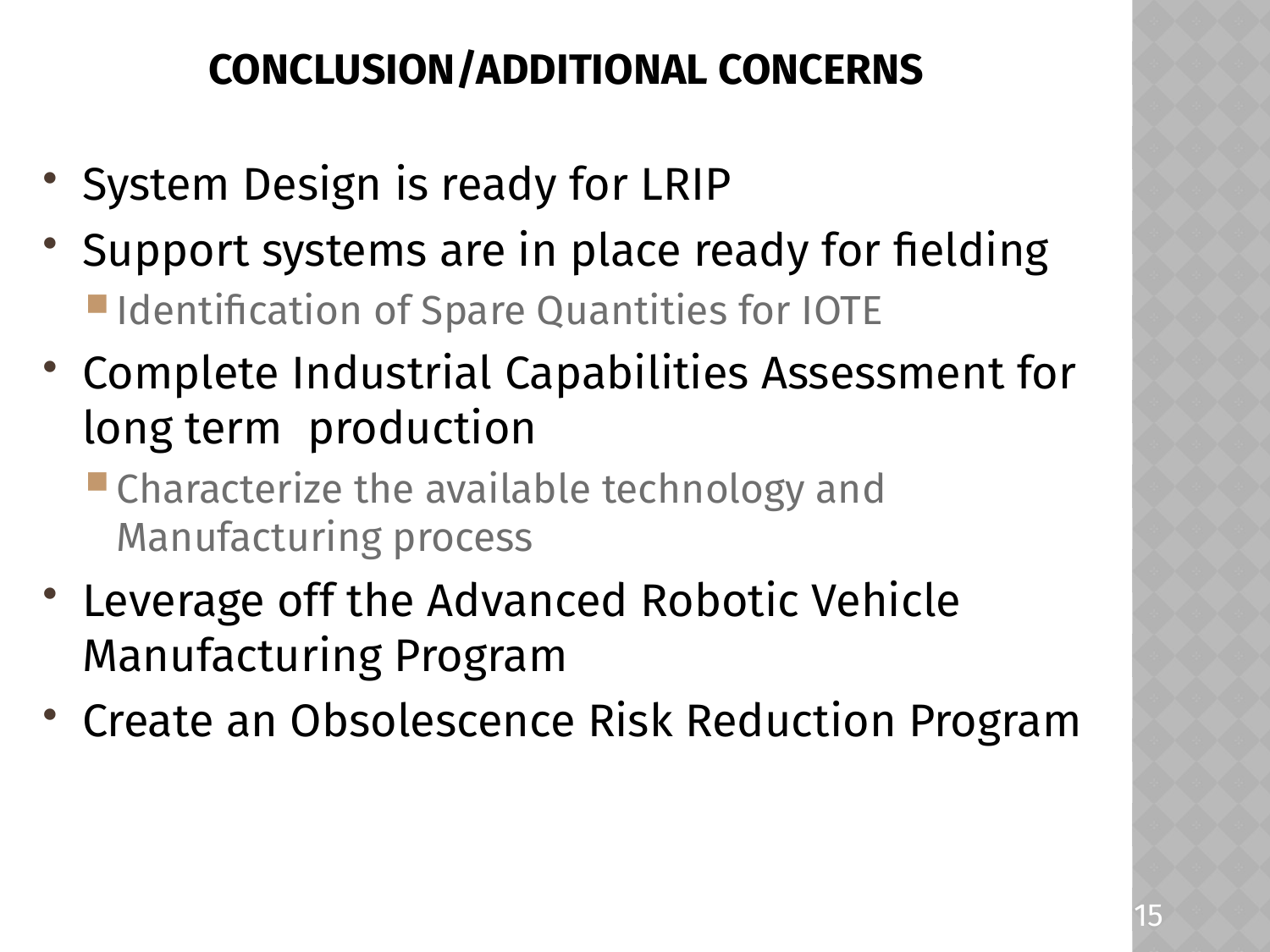

# Conclusion/Additional Concerns
System Design is ready for LRIP
Support systems are in place ready for fielding
Identification of Spare Quantities for IOTE
Complete Industrial Capabilities Assessment for long term  production
Characterize the available technology and Manufacturing process
Leverage off the Advanced Robotic Vehicle Manufacturing Program
Create an Obsolescence Risk Reduction Program

15